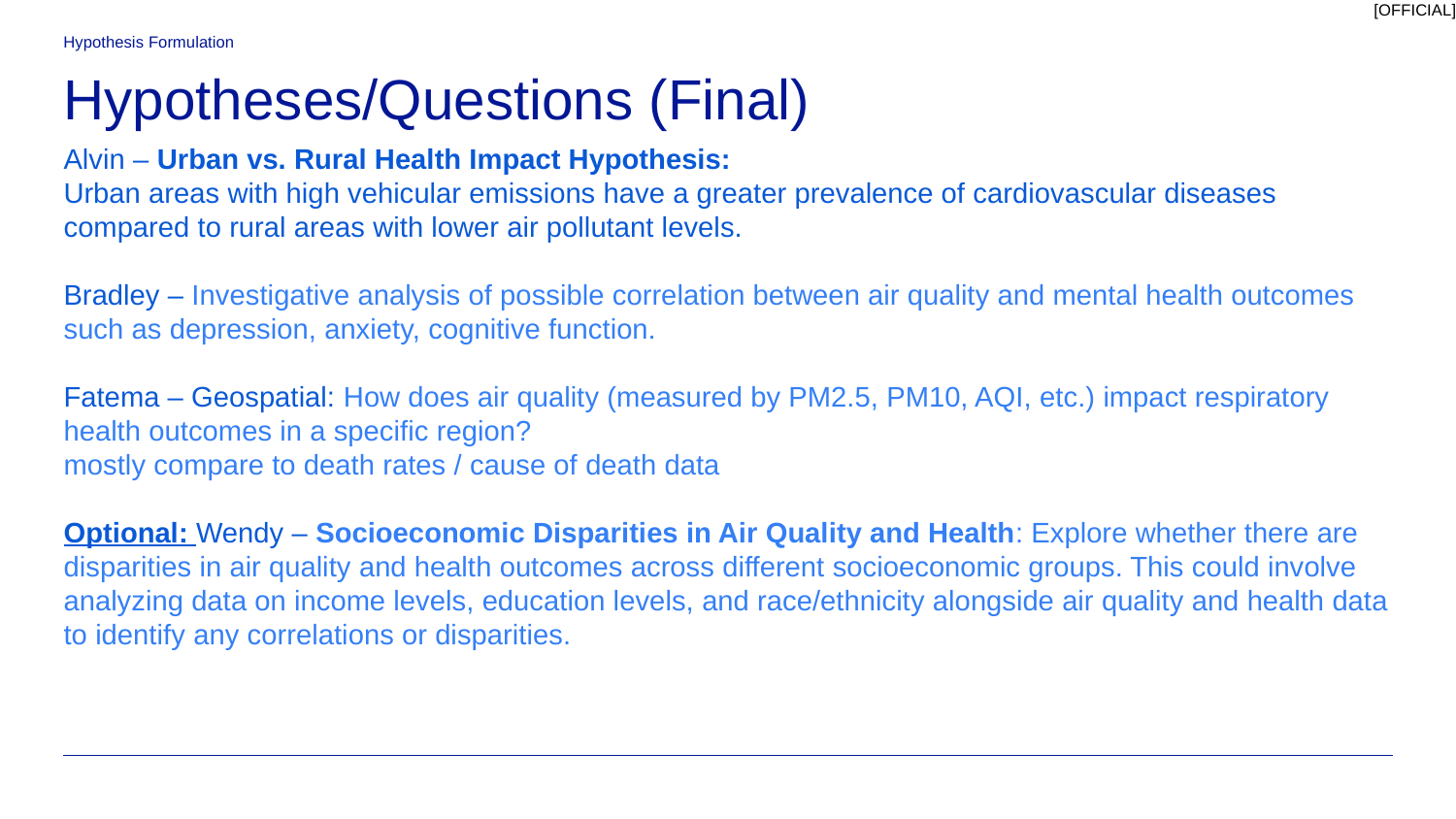

Hypothesis Formulation
# Hypotheses/Questions (Final)
Alvin – Urban vs. Rural Health Impact Hypothesis:
Urban areas with high vehicular emissions have a greater prevalence of cardiovascular diseases compared to rural areas with lower air pollutant levels.

Bradley – Investigative analysis of possible correlation between air quality and mental health outcomes such as depression, anxiety, cognitive function.

Fatema – Geospatial: How does air quality (measured by PM2.5, PM10, AQI, etc.) impact respiratory health outcomes in a specific region?
mostly compare to death rates / cause of death data

Optional: Wendy – Socioeconomic Disparities in Air Quality and Health: Explore whether there are disparities in air quality and health outcomes across different socioeconomic groups. This could involve analyzing data on income levels, education levels, and race/ethnicity alongside air quality and health data to identify any correlations or disparities.